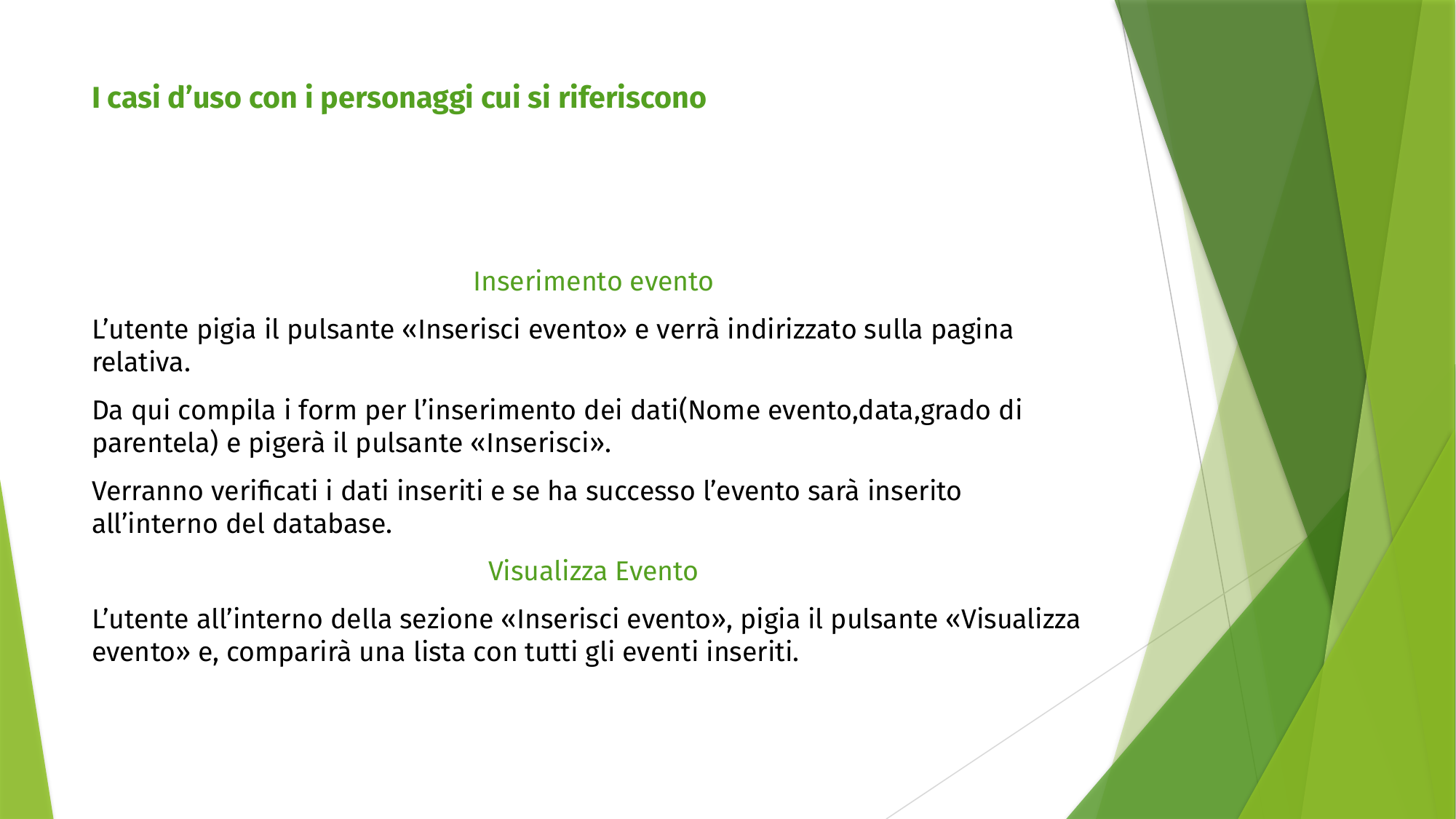

# I casi d’uso con i personaggi cui si riferiscono
Inserimento evento
L’utente pigia il pulsante «Inserisci evento» e verrà indirizzato sulla pagina relativa.
Da qui compila i form per l’inserimento dei dati(Nome evento,data,grado di parentela) e pigerà il pulsante «Inserisci».
Verranno verificati i dati inseriti e se ha successo l’evento sarà inserito all’interno del database.
Visualizza Evento
L’utente all’interno della sezione «Inserisci evento», pigia il pulsante «Visualizza evento» e, comparirà una lista con tutti gli eventi inseriti.